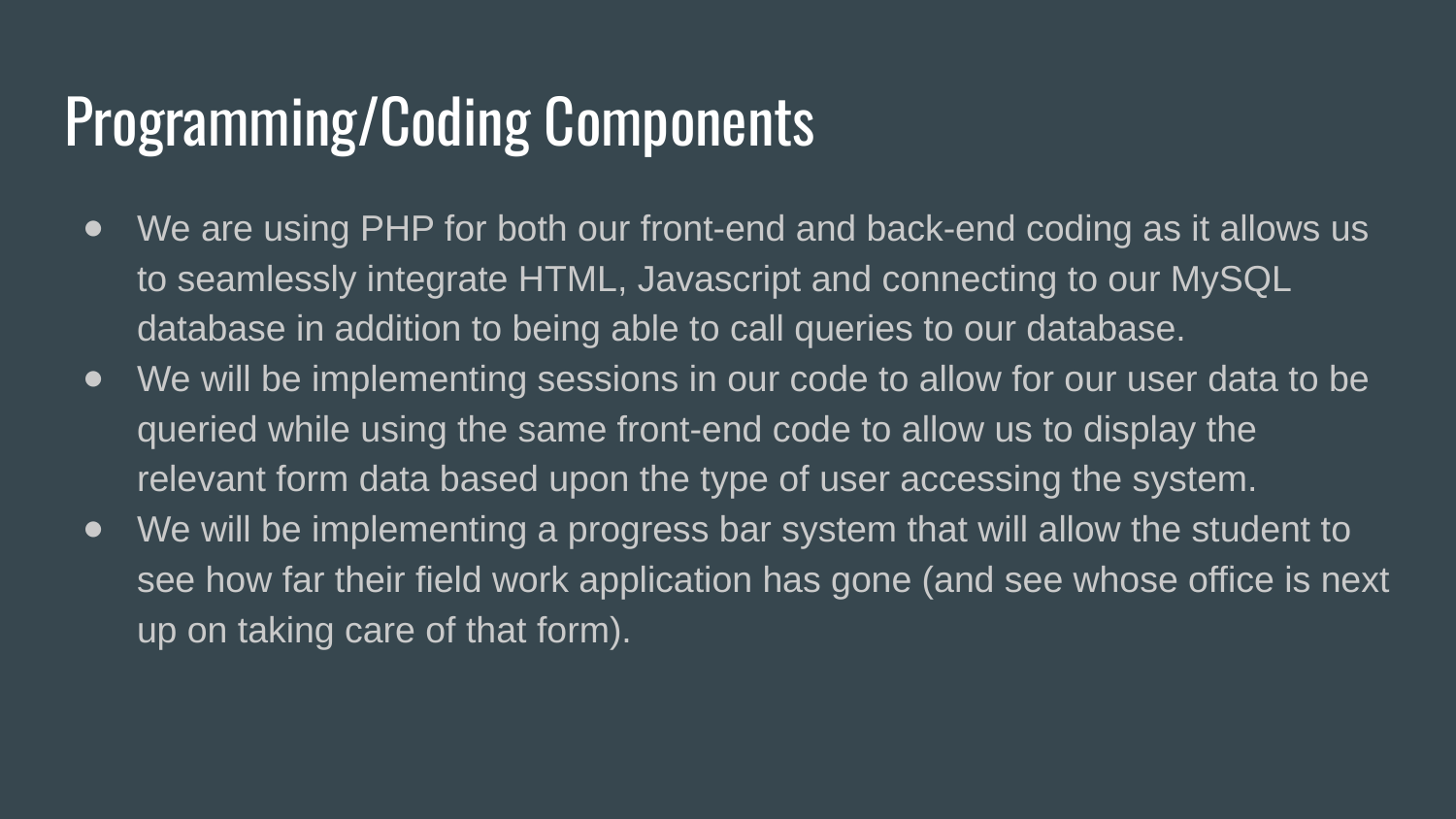

# Programming/Coding Components
We are using PHP for both our front-end and back-end coding as it allows us to seamlessly integrate HTML, Javascript and connecting to our MySQL database in addition to being able to call queries to our database.
We will be implementing sessions in our code to allow for our user data to be queried while using the same front-end code to allow us to display the relevant form data based upon the type of user accessing the system.
We will be implementing a progress bar system that will allow the student to see how far their field work application has gone (and see whose office is next up on taking care of that form).